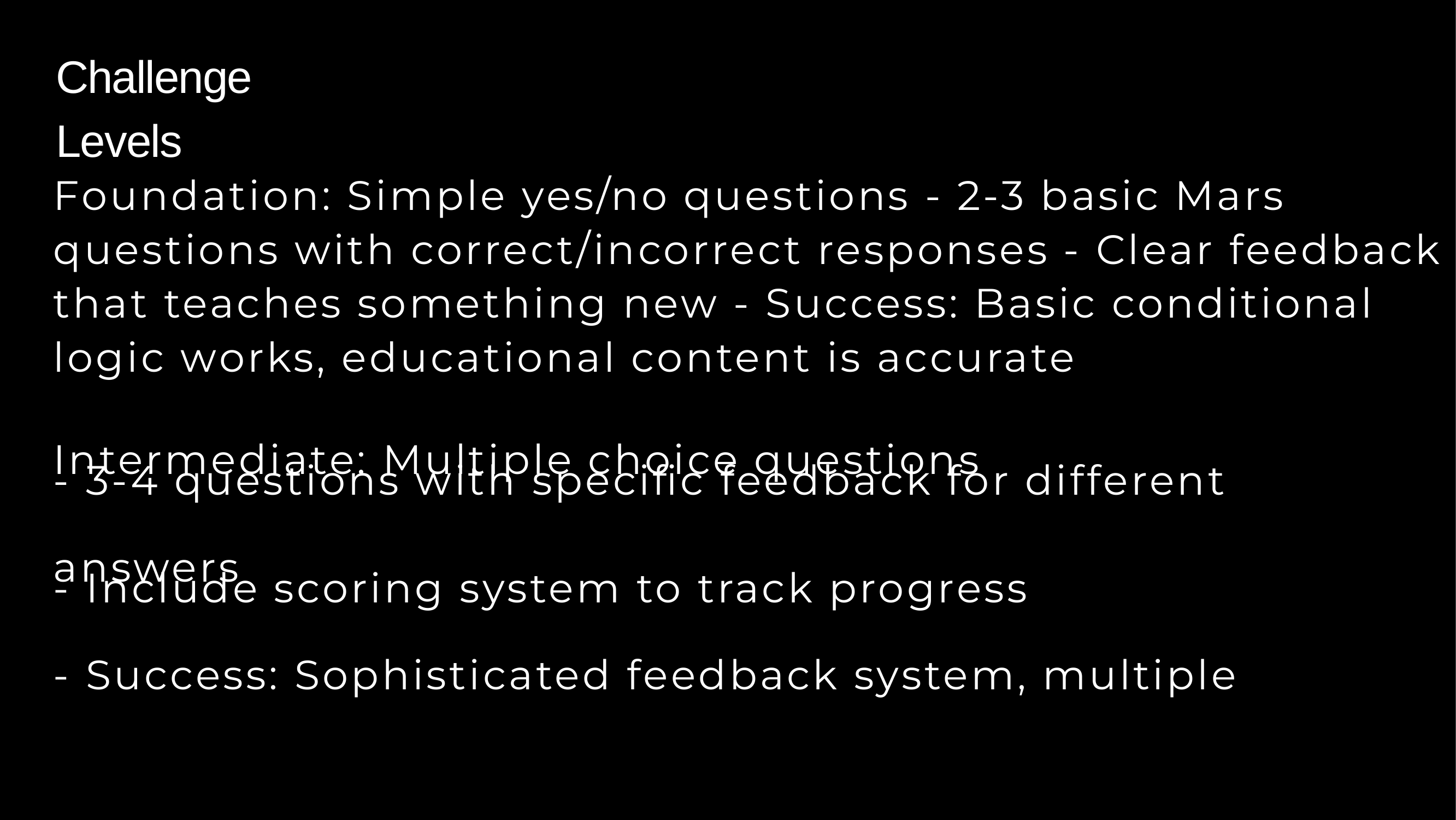

Challenge Levels
Foundation: Simple yes/no questions - 2-3 basic Mars questions with correct/incorrect responses - Clear feedback that teaches something new - Success: Basic conditional logic works, educational content is accurate
Intermediate: Multiple choice questions
- 3-4 questions with speciﬁc feedback for different
answers
- Include scoring system to track progress
- Success: Sophisticated feedback system, multiple